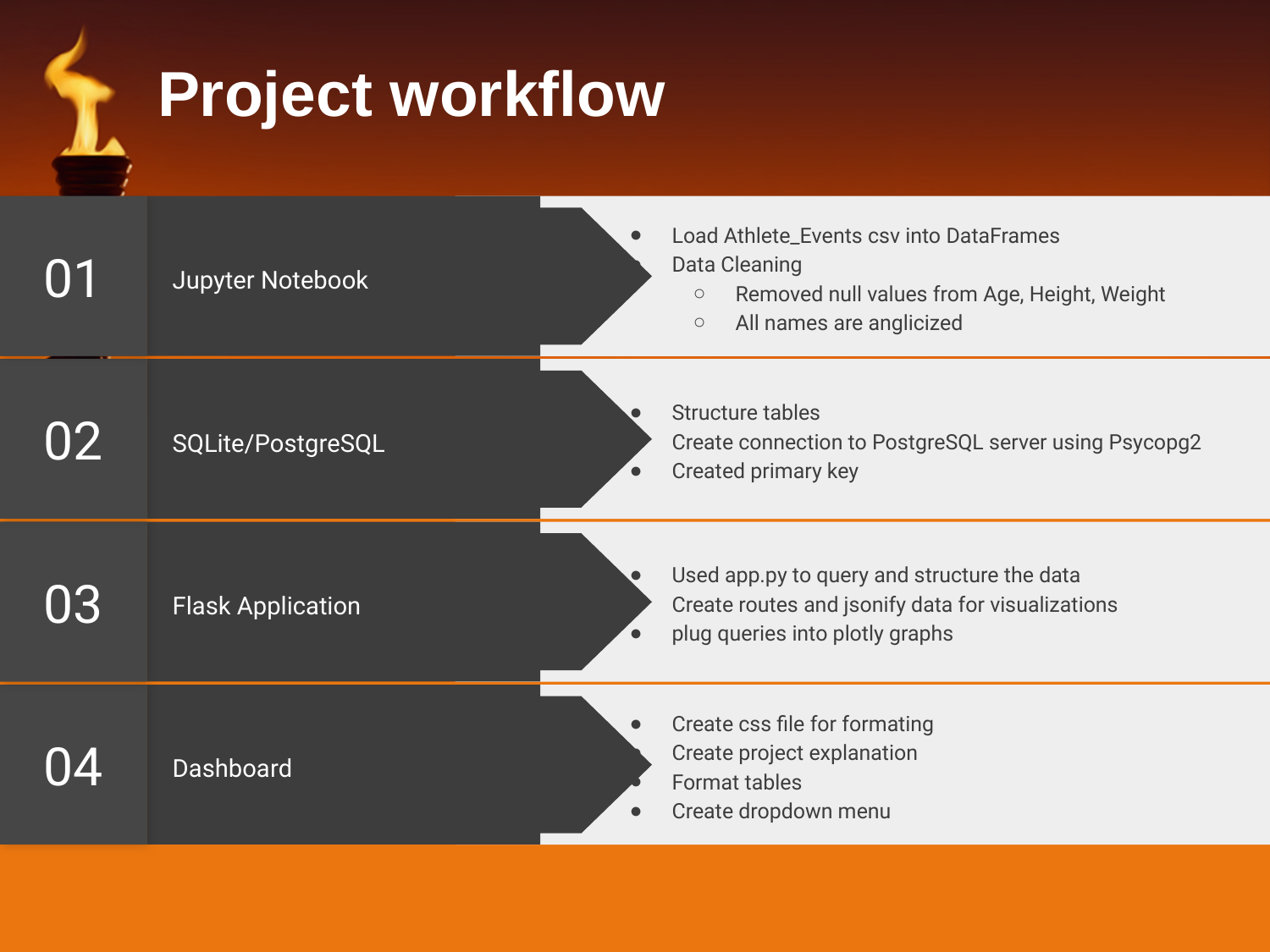

# Project workflow

01

Load Athlete_Events csv into DataFrames
Data Cleaning
Removed null values from Age, Height, Weight
All names are anglicized
Jupyter Notebook

02

Structure tables
Create connection to PostgreSQL server using Psycopg2
Created primary key
SQLite/PostgreSQL

Used app.py to query and structure the data
Create routes and jsonify data for visualizations
plug queries into plotly graphs

03

Flask Application

04

Create css file for formating
Create project explanation
Format tables
Create dropdown menu
Dashboard